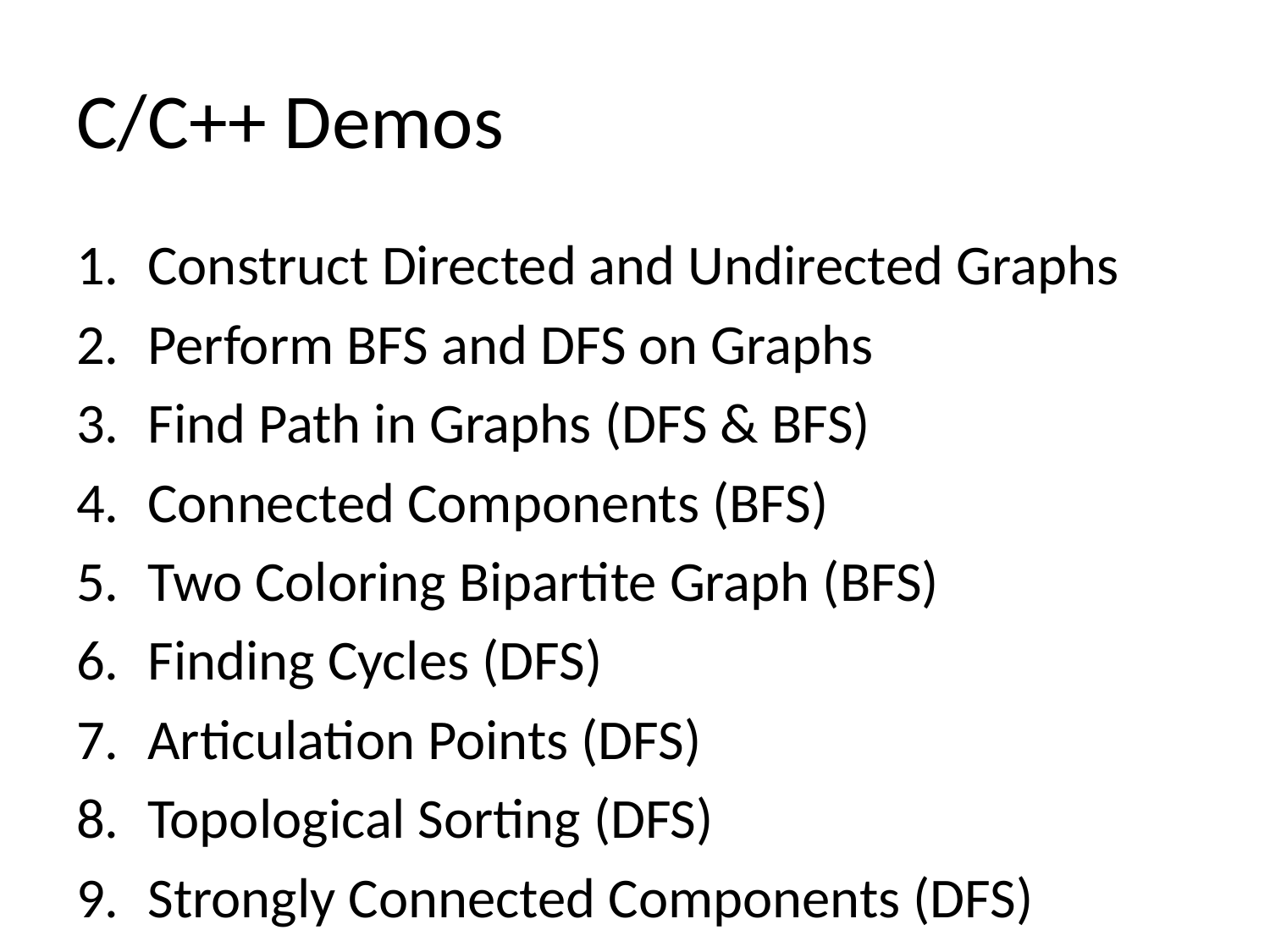

# C/C++ Demos
Construct Directed and Undirected Graphs
Perform BFS and DFS on Graphs
Find Path in Graphs (DFS & BFS)
Connected Components (BFS)
Two Coloring Bipartite Graph (BFS)
Finding Cycles (DFS)
Articulation Points (DFS)
Topological Sorting (DFS)
Strongly Connected Components (DFS)